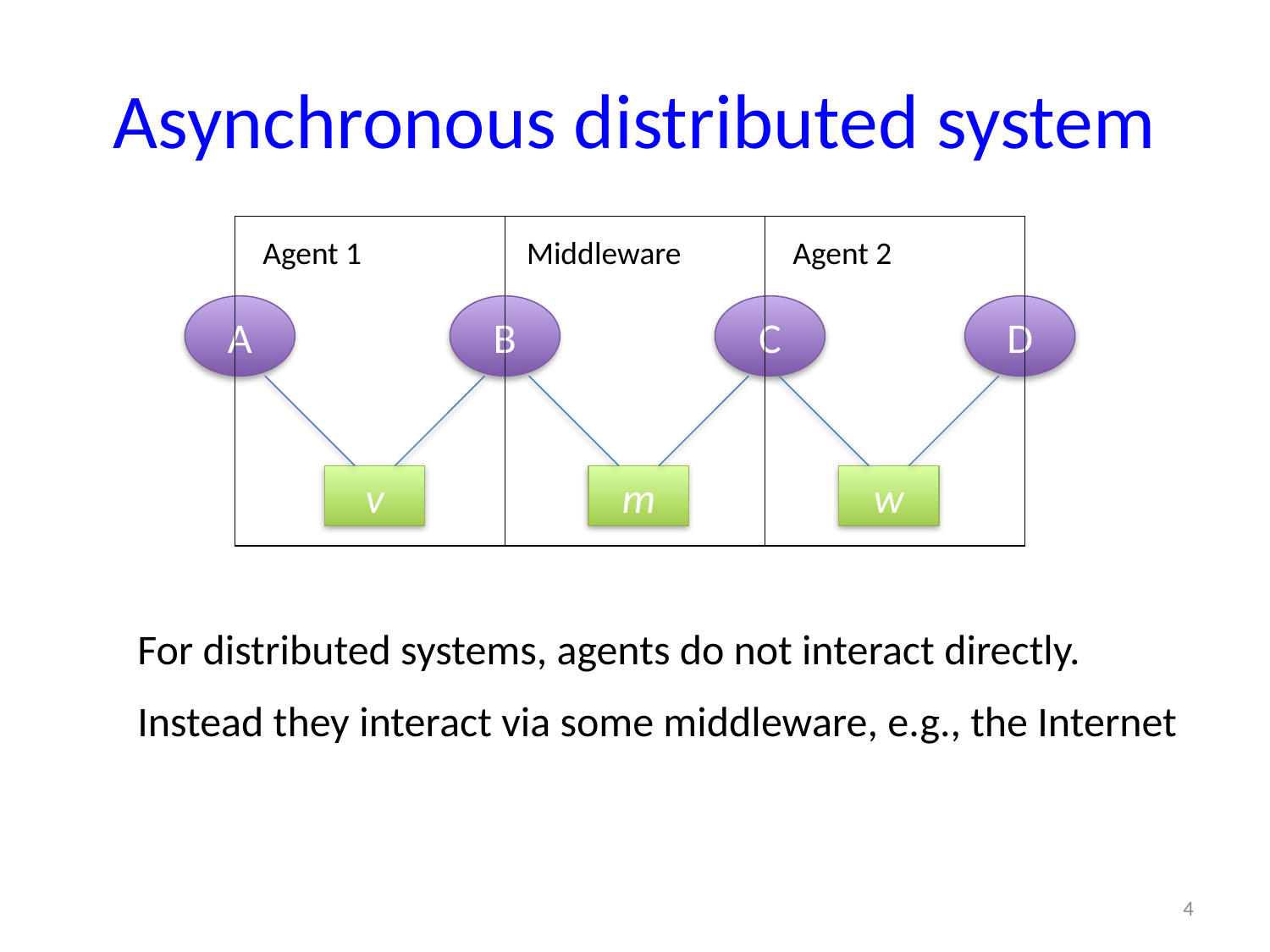

# Asynchronous distributed system

Agent 1
Middleware
Agent 2
A
B
C
D

v
m
w
For distributed systems, agents do not interact directly.
Instead they interact via some middleware, e.g., the Internet
4